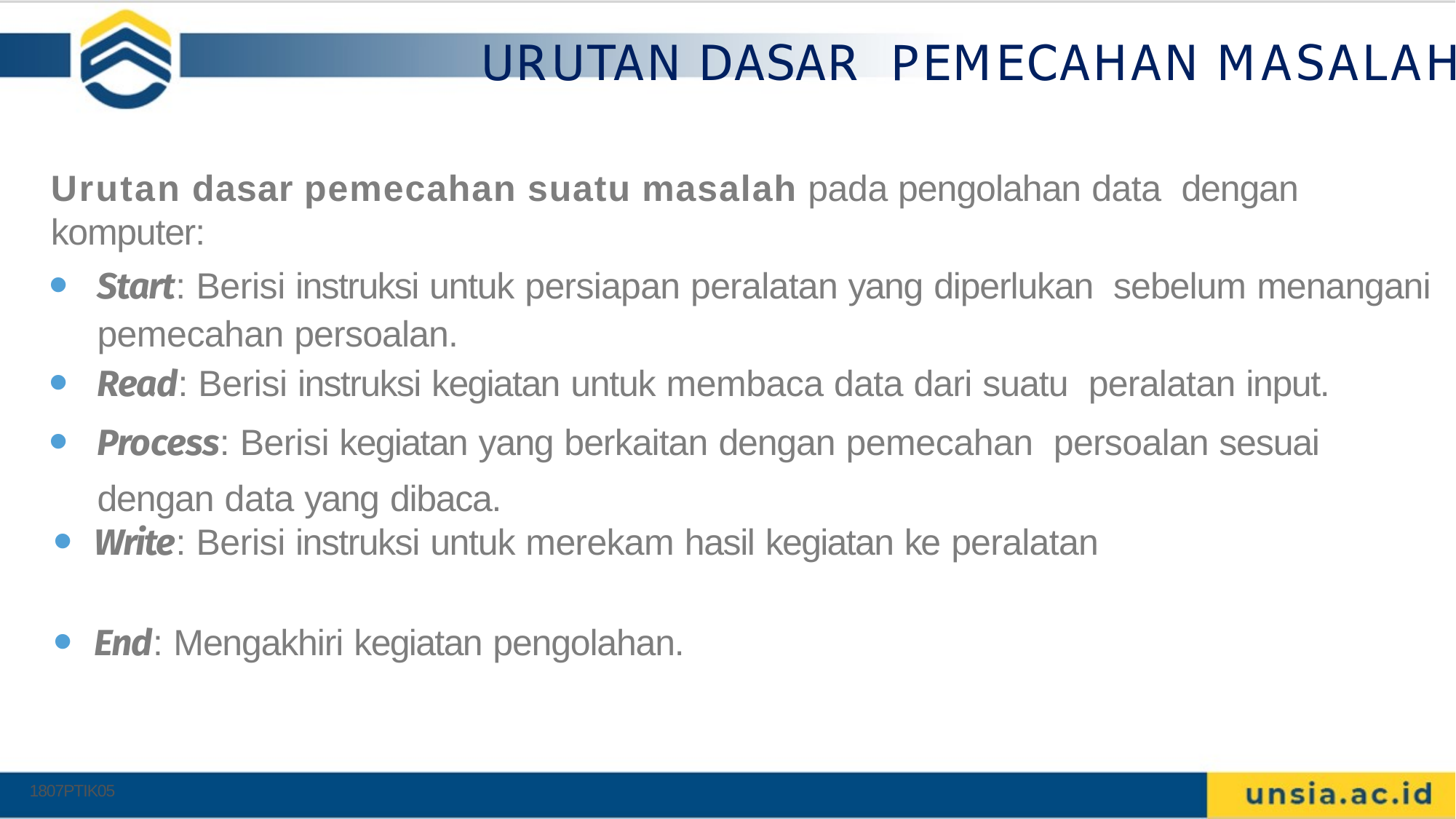

# URUTAN DASAR  PEMECAHAN MASALAH
9
Urutan dasar pemecahan suatu masalah pada pengolahan data  dengan komputer:
Start: Berisi instruksi untuk persiapan peralatan yang diperlukan  sebelum menangani pemecahan persoalan.
Read: Berisi instruksi kegiatan untuk membaca data dari suatu  peralatan input.
Process: Berisi kegiatan yang berkaitan dengan pemecahan  persoalan sesuai dengan data yang dibaca.
Write: Berisi instruksi untuk merekam hasil kegiatan ke peralatan
End: Mengakhiri kegiatan pengolahan.
1807PTIK05